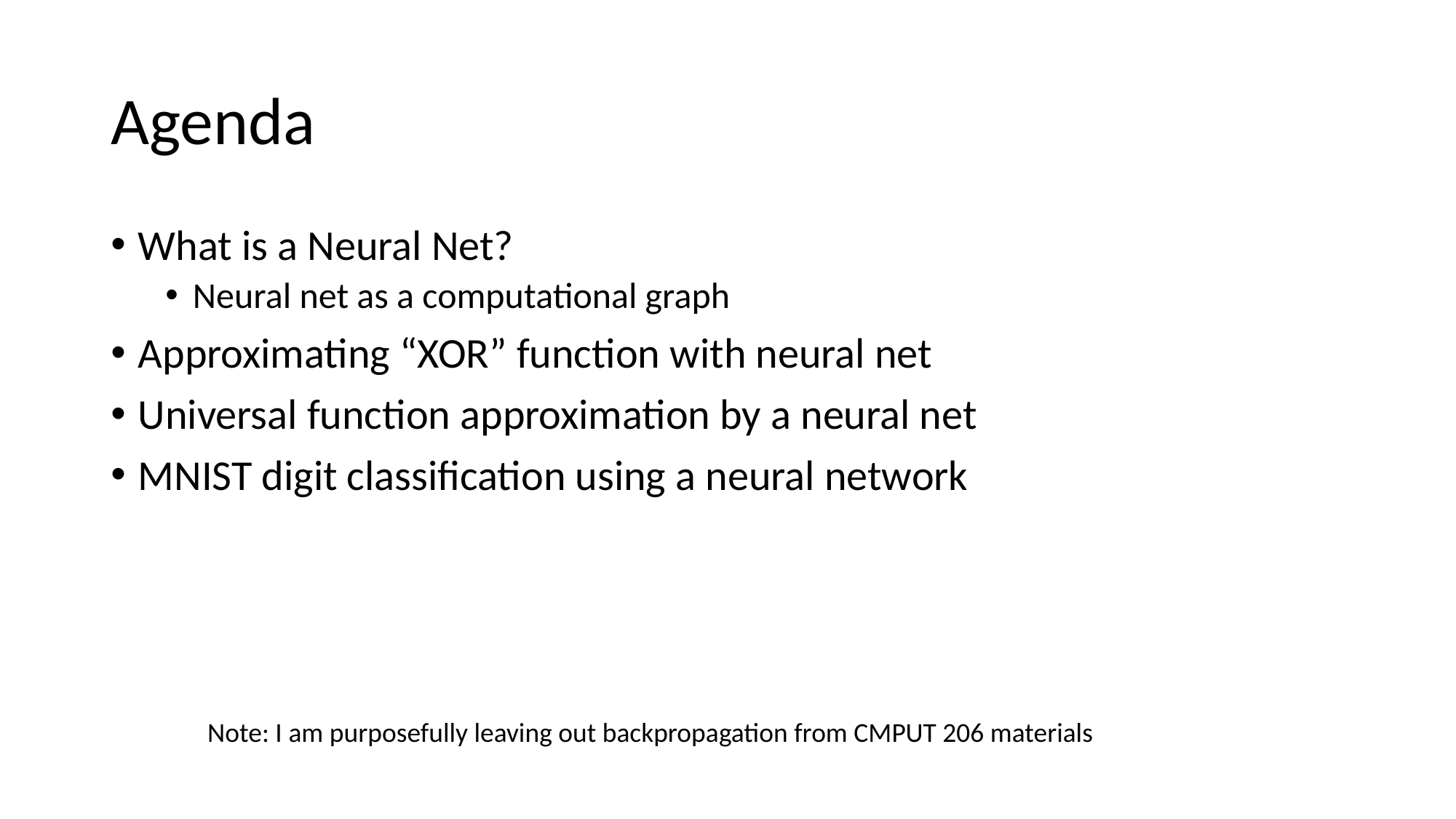

# Agenda
What is a Neural Net?
Neural net as a computational graph
Approximating “XOR” function with neural net
Universal function approximation by a neural net
MNIST digit classification using a neural network
Note: I am purposefully leaving out backpropagation from CMPUT 206 materials